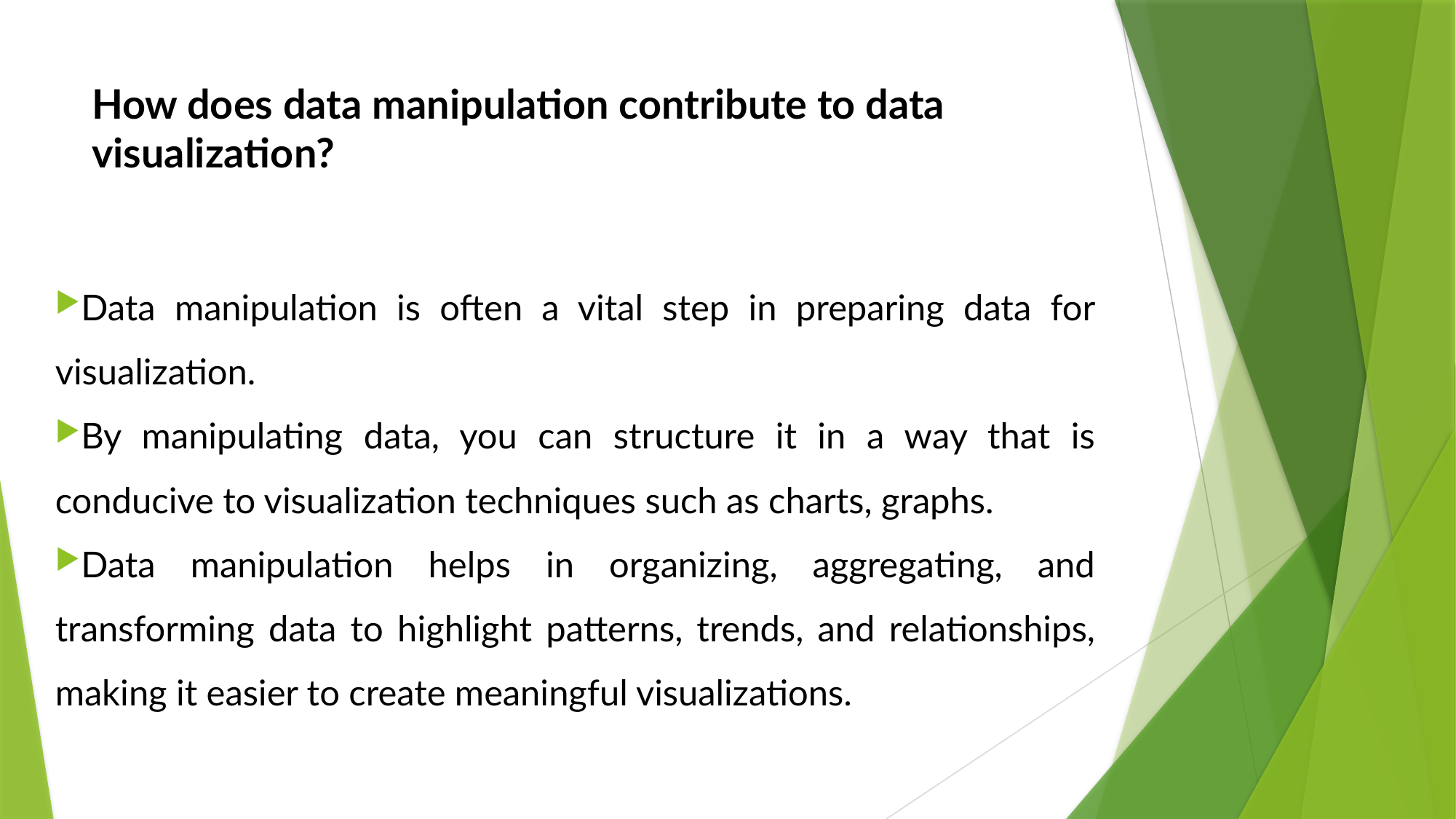

# How does data manipulation contribute to data visualization?
Data manipulation is often a vital step in preparing data for visualization.
By manipulating data, you can structure it in a way that is conducive to visualization techniques such as charts, graphs.
Data manipulation helps in organizing, aggregating, and transforming data to highlight patterns, trends, and relationships, making it easier to create meaningful visualizations.